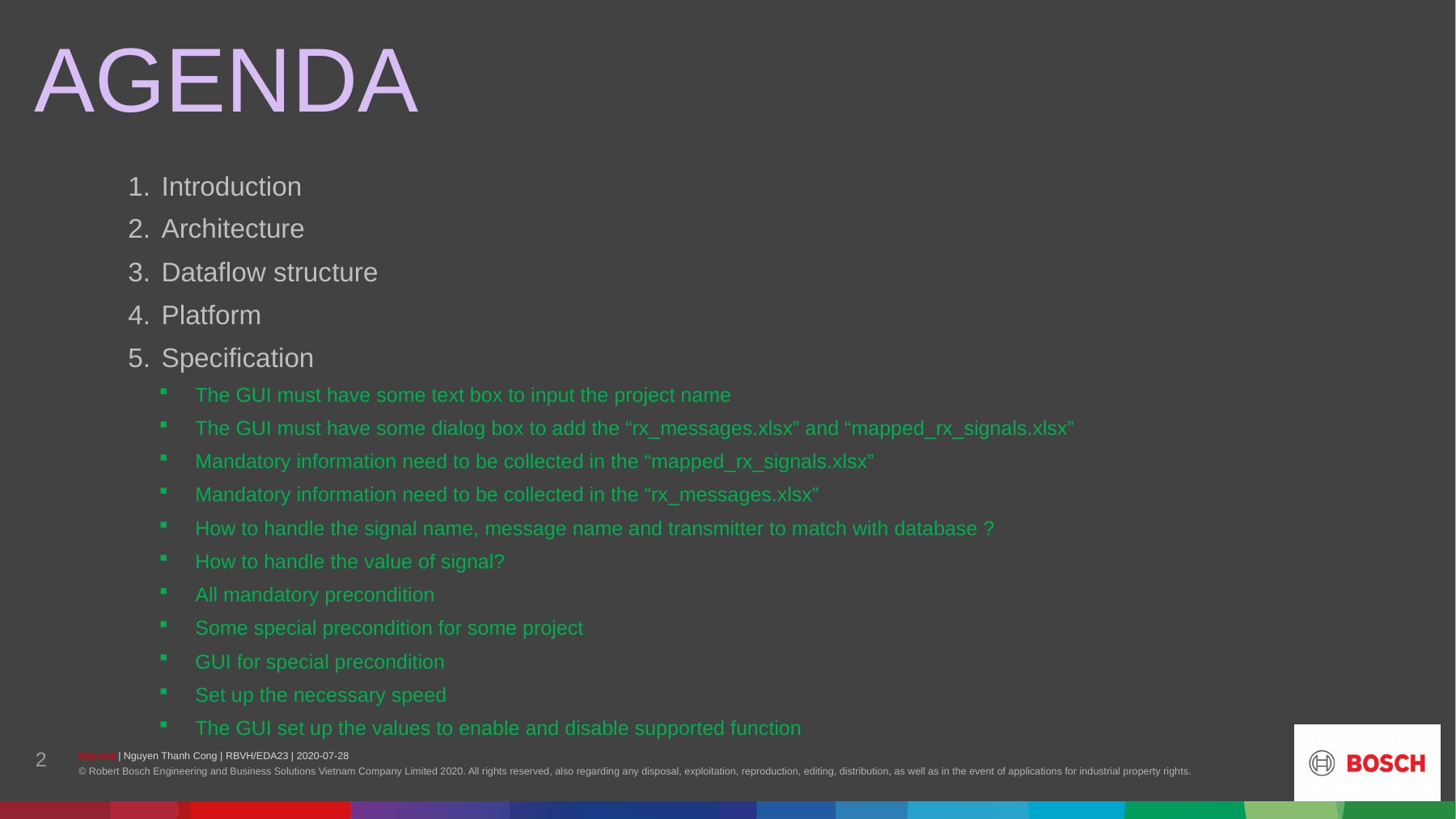

Introduction
Architecture
Dataflow structure
Platform
Specification
The GUI must have some text box to input the project name
The GUI must have some dialog box to add the “rx_messages.xlsx” and “mapped_rx_signals.xlsx”
Mandatory information need to be collected in the “mapped_rx_signals.xlsx”
Mandatory information need to be collected in the “rx_messages.xlsx”
How to handle the signal name, message name and transmitter to match with database ?
How to handle the value of signal?
All mandatory precondition
Some special precondition for some project
GUI for special precondition
Set up the necessary speed
The GUI set up the values to enable and disable supported function

2